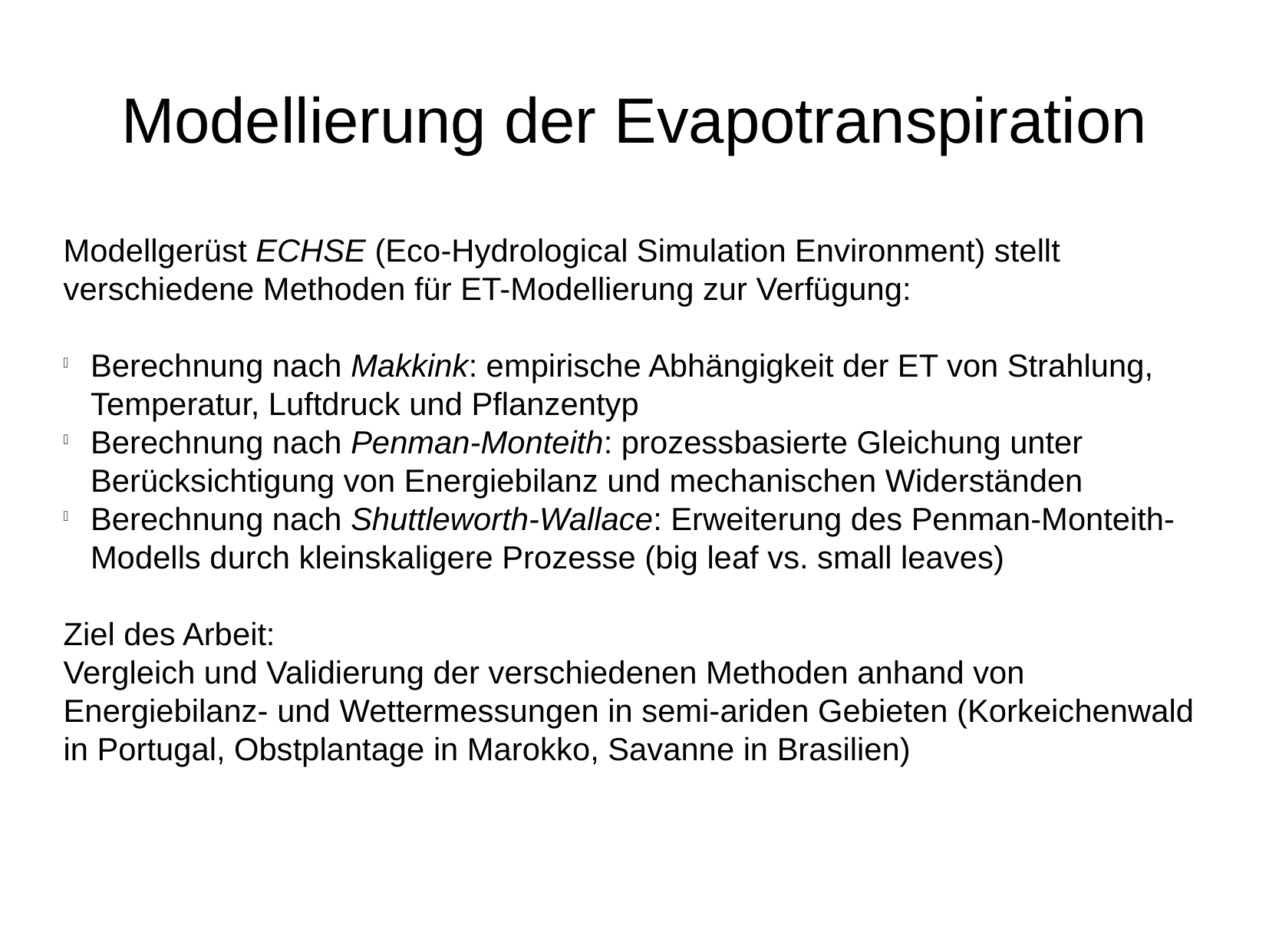

Modellierung der Evapotranspiration
Modellgerüst ECHSE (Eco-Hydrological Simulation Environment) stellt verschiedene Methoden für ET-Modellierung zur Verfügung:

Berechnung nach Makkink: empirische Abhängigkeit der ET von Strahlung, Temperatur, Luftdruck und Pflanzentyp
Berechnung nach Penman-Monteith: prozessbasierte Gleichung unter Berücksichtigung von Energiebilanz und mechanischen Widerständen
Berechnung nach Shuttleworth-Wallace: Erweiterung des Penman-Monteith-Modells durch kleinskaligere Prozesse (big leaf vs. small leaves)

Ziel des Arbeit:
Vergleich und Validierung der verschiedenen Methoden anhand von Energiebilanz- und Wettermessungen in semi-ariden Gebieten (Korkeichenwald in Portugal, Obstplantage in Marokko, Savanne in Brasilien)